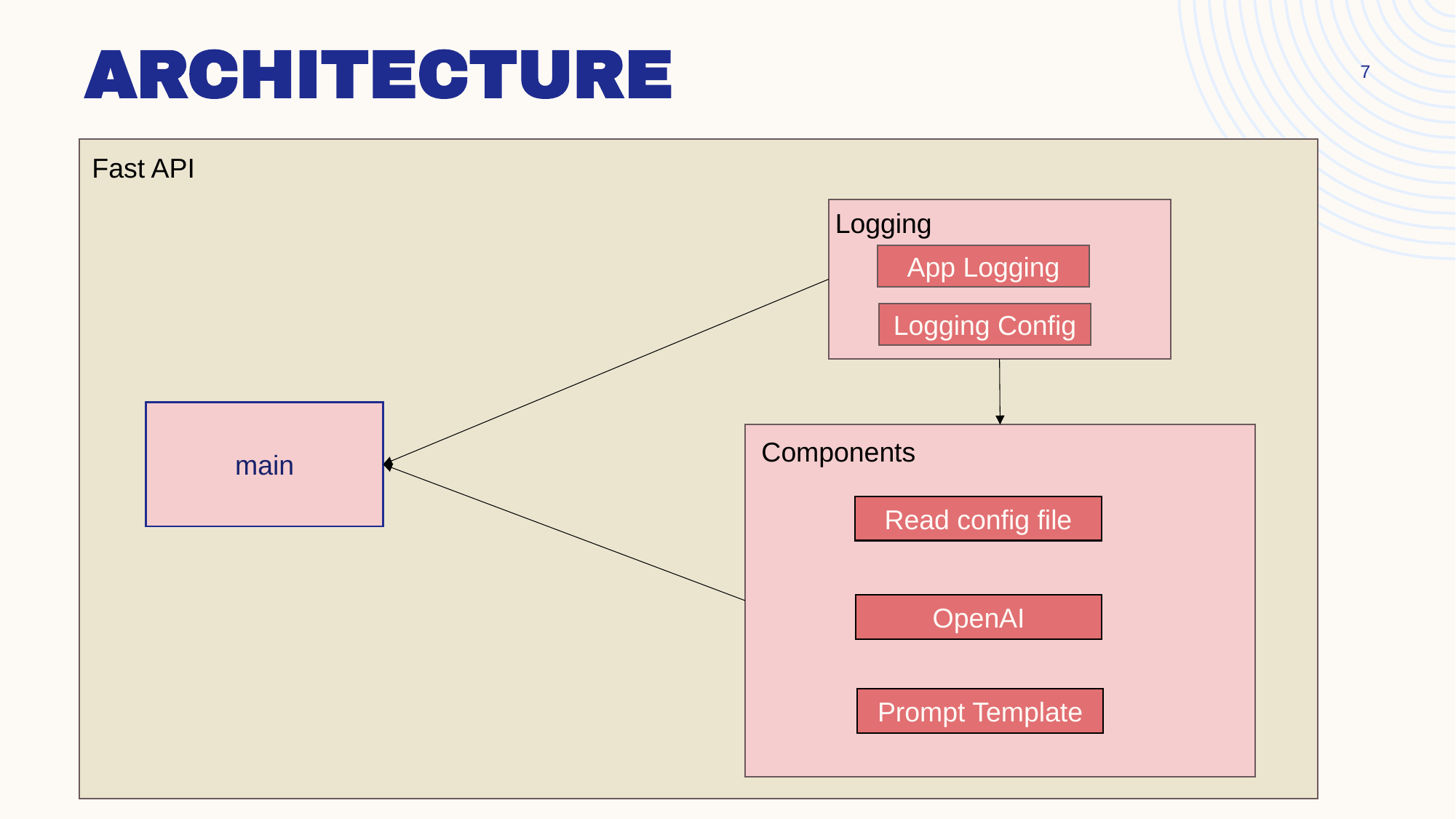

# architecture
7

Fast API

Logging
App Logging
Logging Config
main

Components
Read config file
OpenAI
Prompt Template